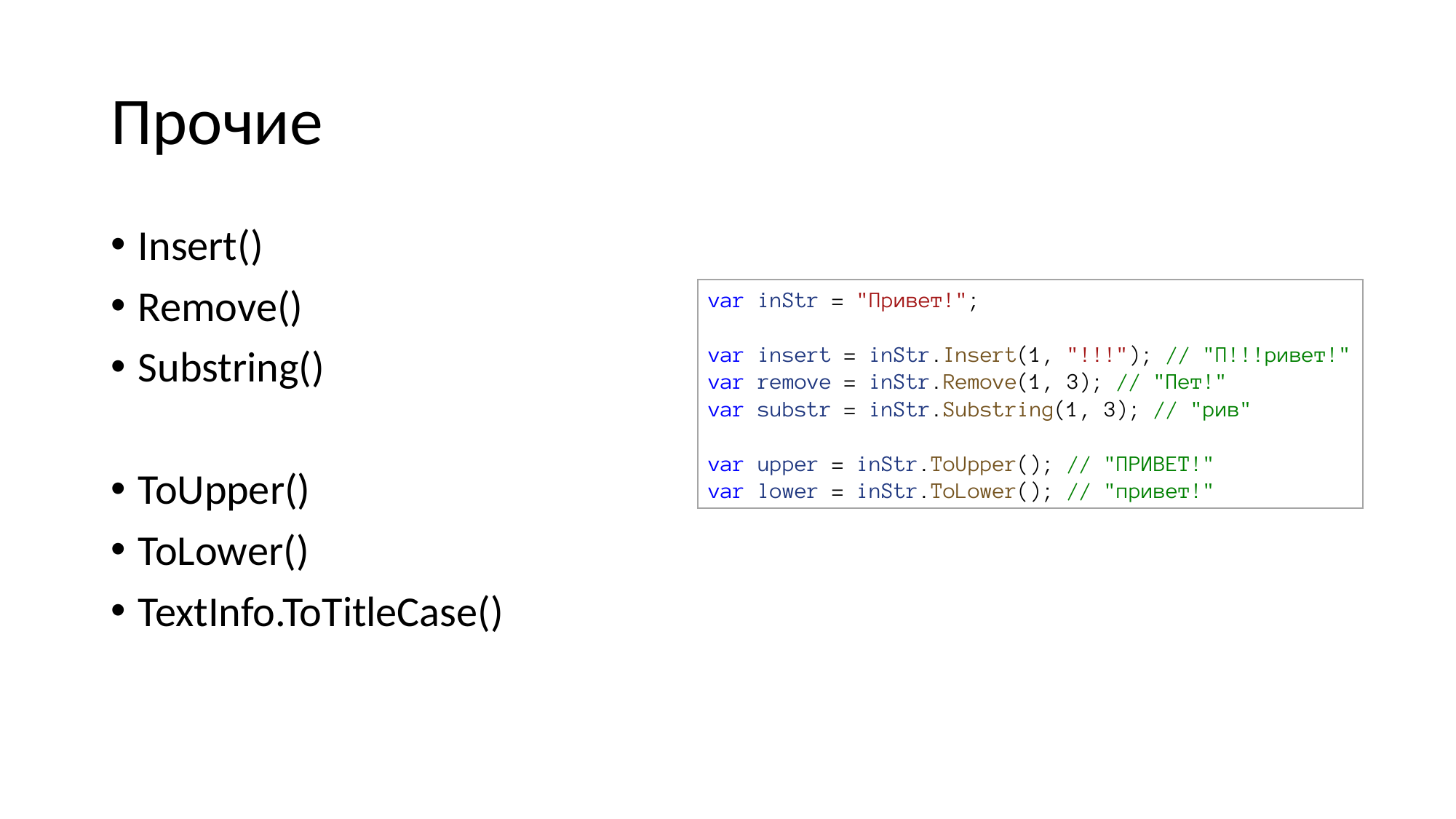

# Прочие
Insert()
Remove()
Substring()

ToUpper()
ToLower()
TextInfo.ToTitleCase()

var inStr = "Привет!";
var insert = inStr.Insert(1, "!!!"); // "П!!!ривет!"
var remove = inStr.Remove(1, 3); // "Пет!"
var substr = inStr.Substring(1, 3); // "рив"
var upper = inStr.ToUpper(); // "ПРИВЕТ!"
var lower = inStr.ToLower(); // "привет!"